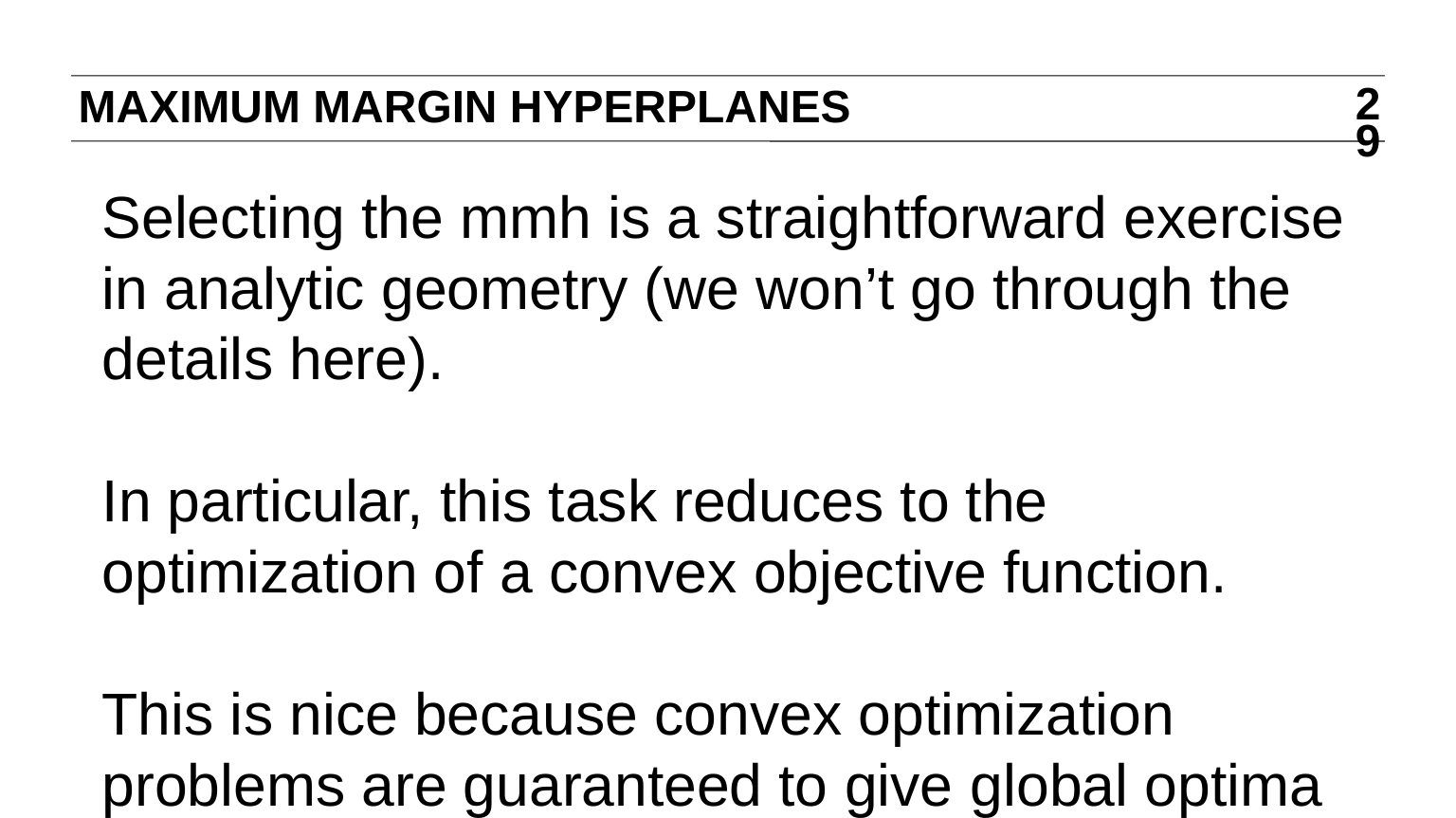

Maximum margin hyperplanes
29
Selecting the mmh is a straightforward exercise in analytic geometry (we won’t go through the details here).

In particular, this task reduces to the optimization of a convex objective function.

This is nice because convex optimization problems are guaranteed to give global optima (and they’re easy to solve numerically too).